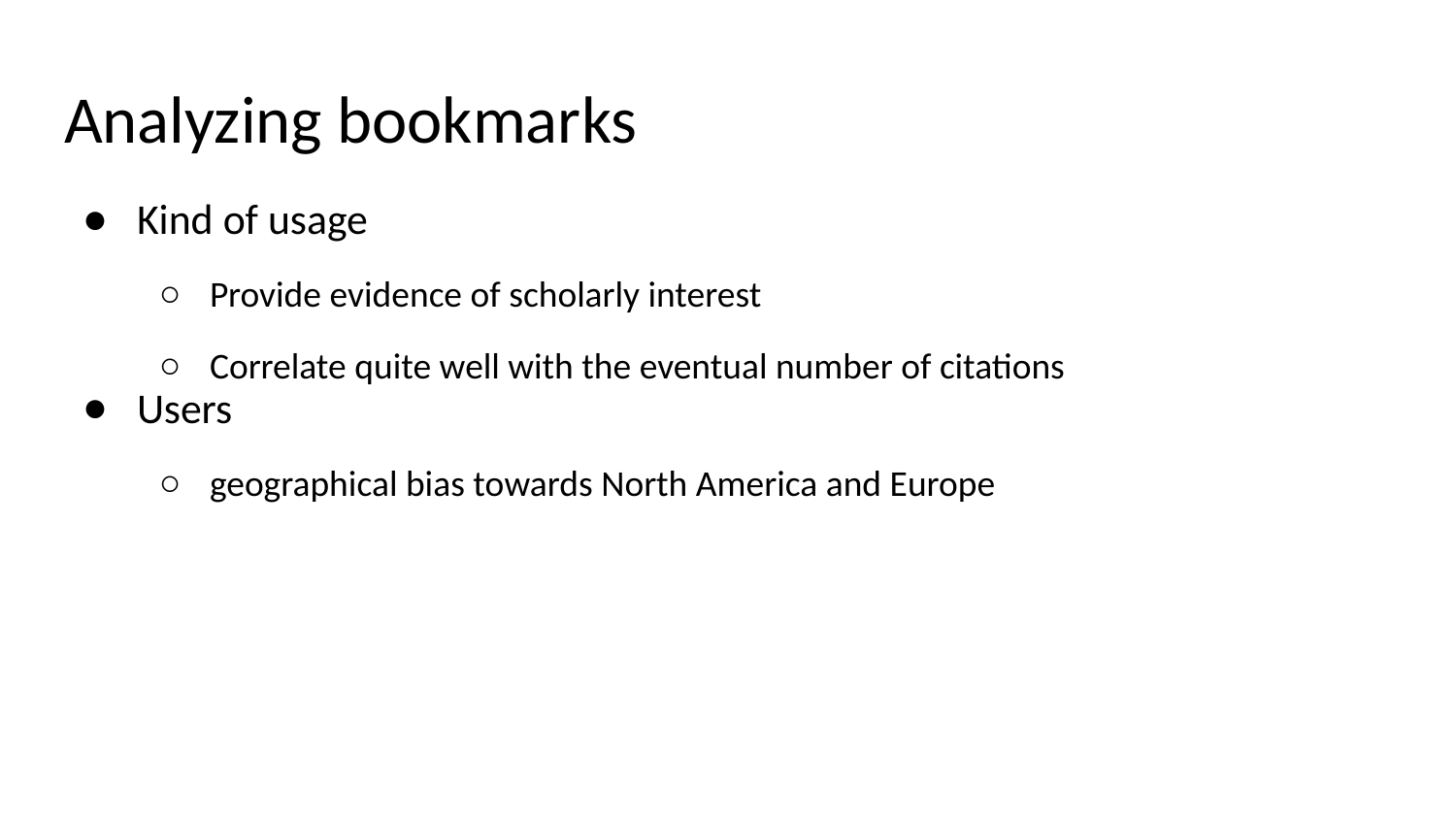

# Analyzing bookmarks
Kind of usage
Provide evidence of scholarly interest
Correlate quite well with the eventual number of citations
Users
geographical bias towards North America and Europe